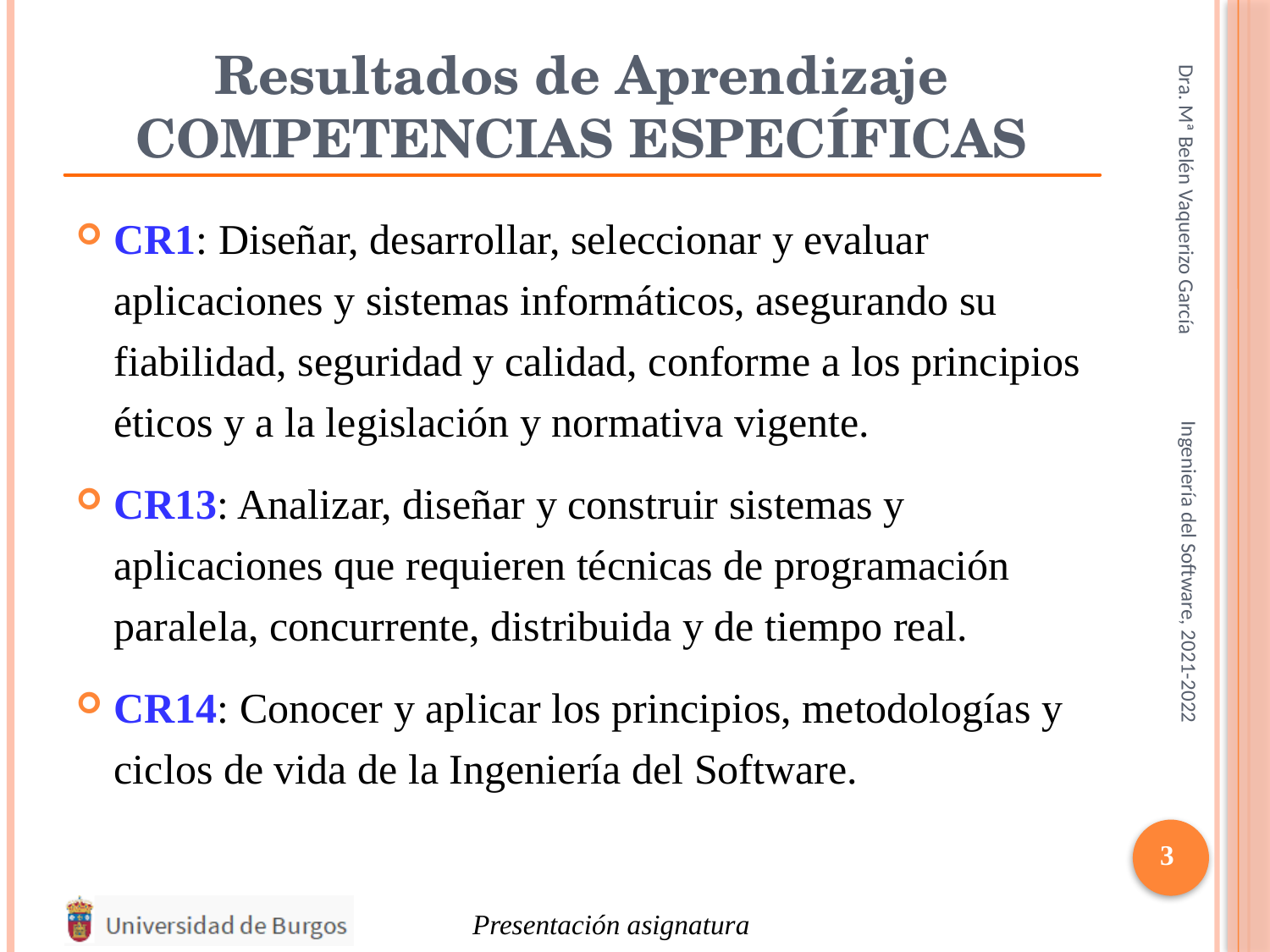

# Resultados de Aprendizaje COMPETENCIAS ESPECÍFICAS
Dra. Mª Belén Vaquerizo García
CR1: Diseñar, desarrollar, seleccionar y evaluar aplicaciones y sistemas informáticos, asegurando su fiabilidad, seguridad y calidad, conforme a los principios éticos y a la legislación y normativa vigente.
CR13: Analizar, diseñar y construir sistemas y aplicaciones que requieren técnicas de programación paralela, concurrente, distribuida y de tiempo real.
CR14: Conocer y aplicar los principios, metodologías y ciclos de vida de la Ingeniería del Software.
Ingeniería del Software, 2021-2022
3